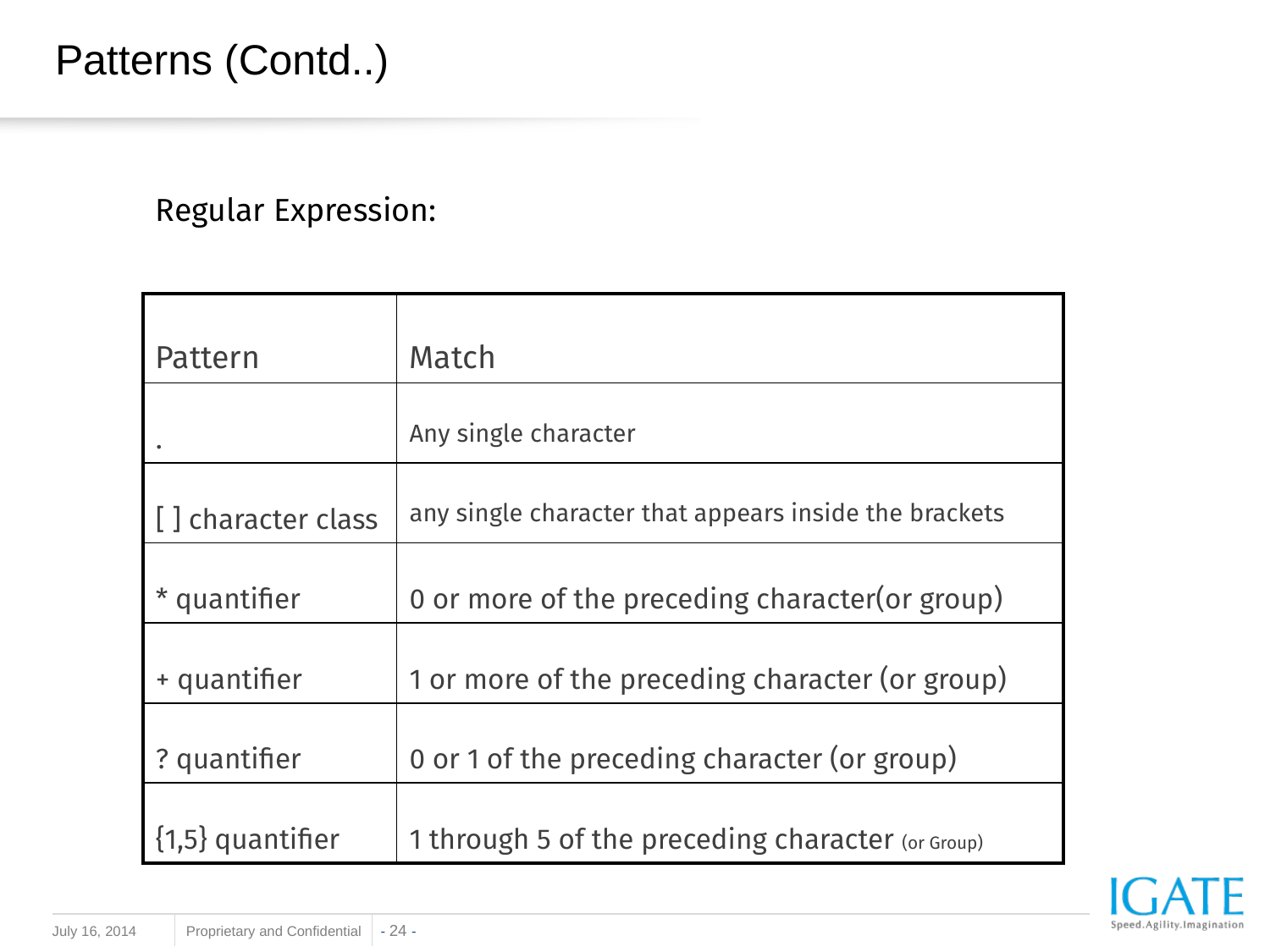

# Patterns (Contd..)
Regular Expression:

| Pattern | Match |
| --- | --- |
| . | Any single character |
| [ ] character class | any single character that appears inside the brackets |
| \* quantifier | 0 or more of the preceding character(or group) |
| + quantifier | 1 or more of the preceding character (or group) |
| ? quantifier | 0 or 1 of the preceding character (or group) |
| {1,5} quantifier | 1 through 5 of the preceding character (or Group) |